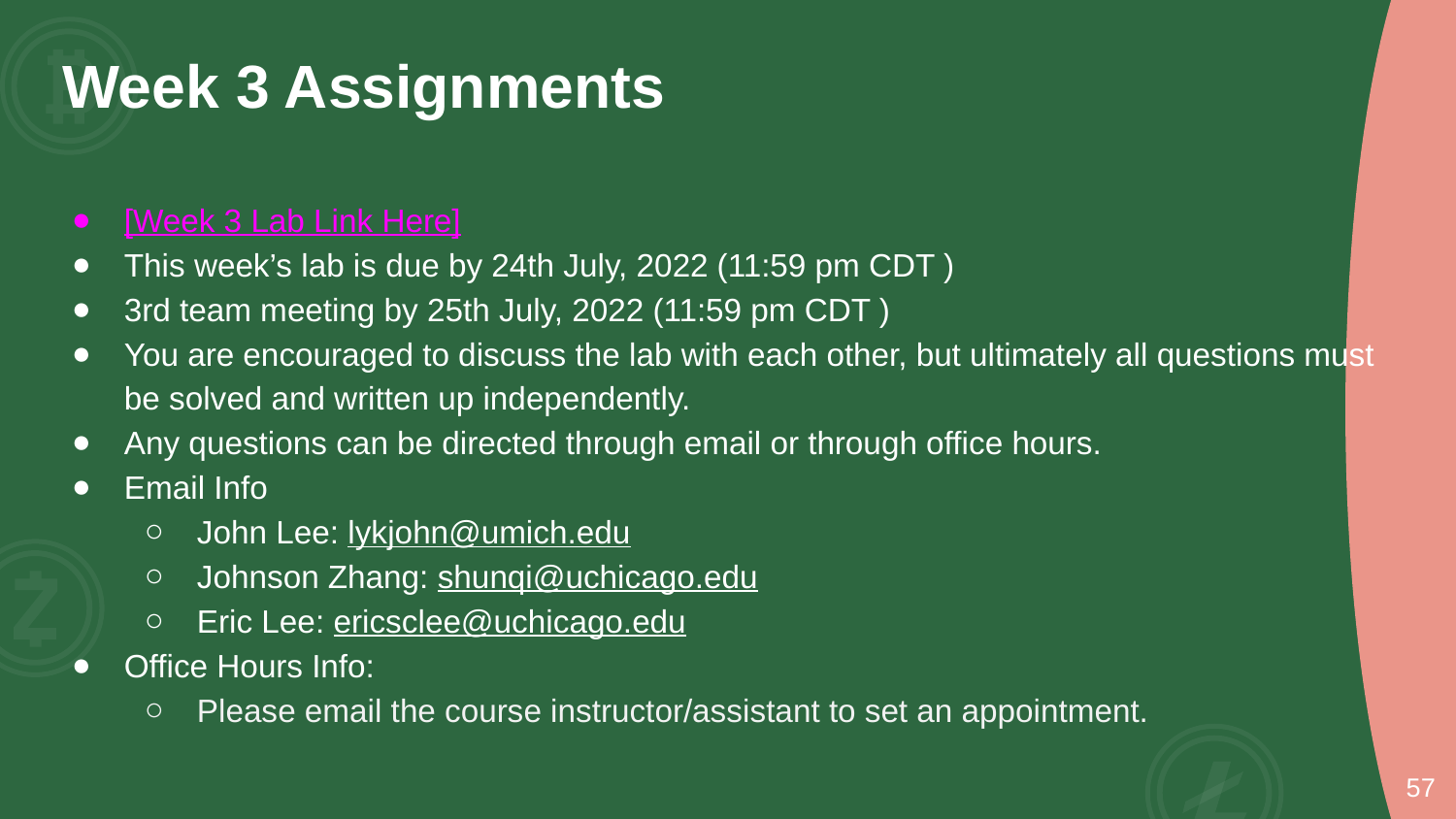

Week 3 Assignments
[Week 3 Lab Link Here]
This week’s lab is due by 24th July, 2022 (11:59 pm CDT )
3rd team meeting by 25th July, 2022 (11:59 pm CDT )
You are encouraged to discuss the lab with each other, but ultimately all questions must be solved and written up independently.
Any questions can be directed through email or through office hours.
Email Info
John Lee: lykjohn@umich.edu
Johnson Zhang: shunqi@uchicago.edu
Eric Lee: ericsclee@uchicago.edu
Office Hours Info:
Please email the course instructor/assistant to set an appointment.
57